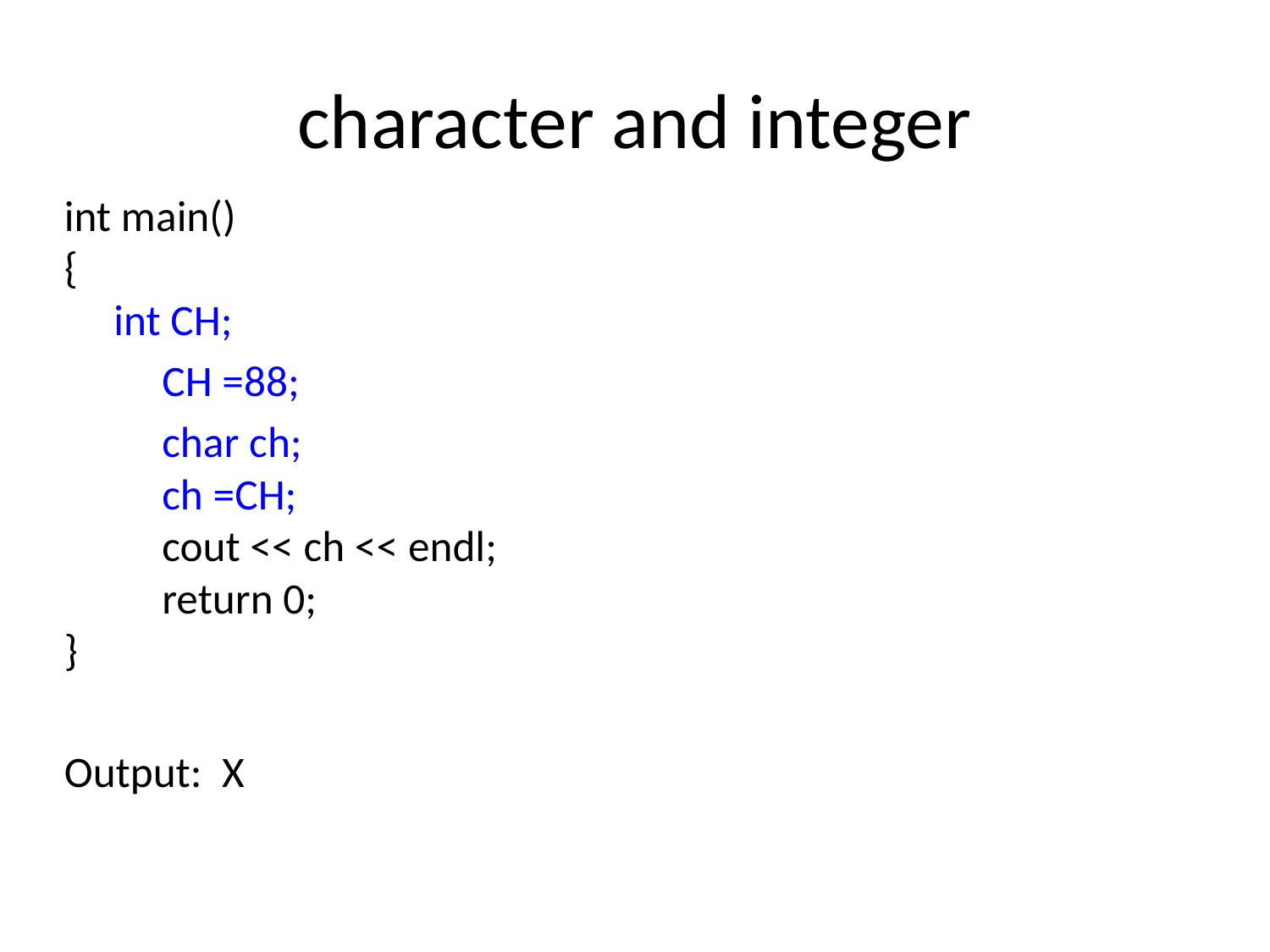

# character and integer
int main()
{
     int CH;
	CH =88;
	char ch;
 	ch =CH;
    	cout << ch << endl;
    	return 0;
}

Output:  X